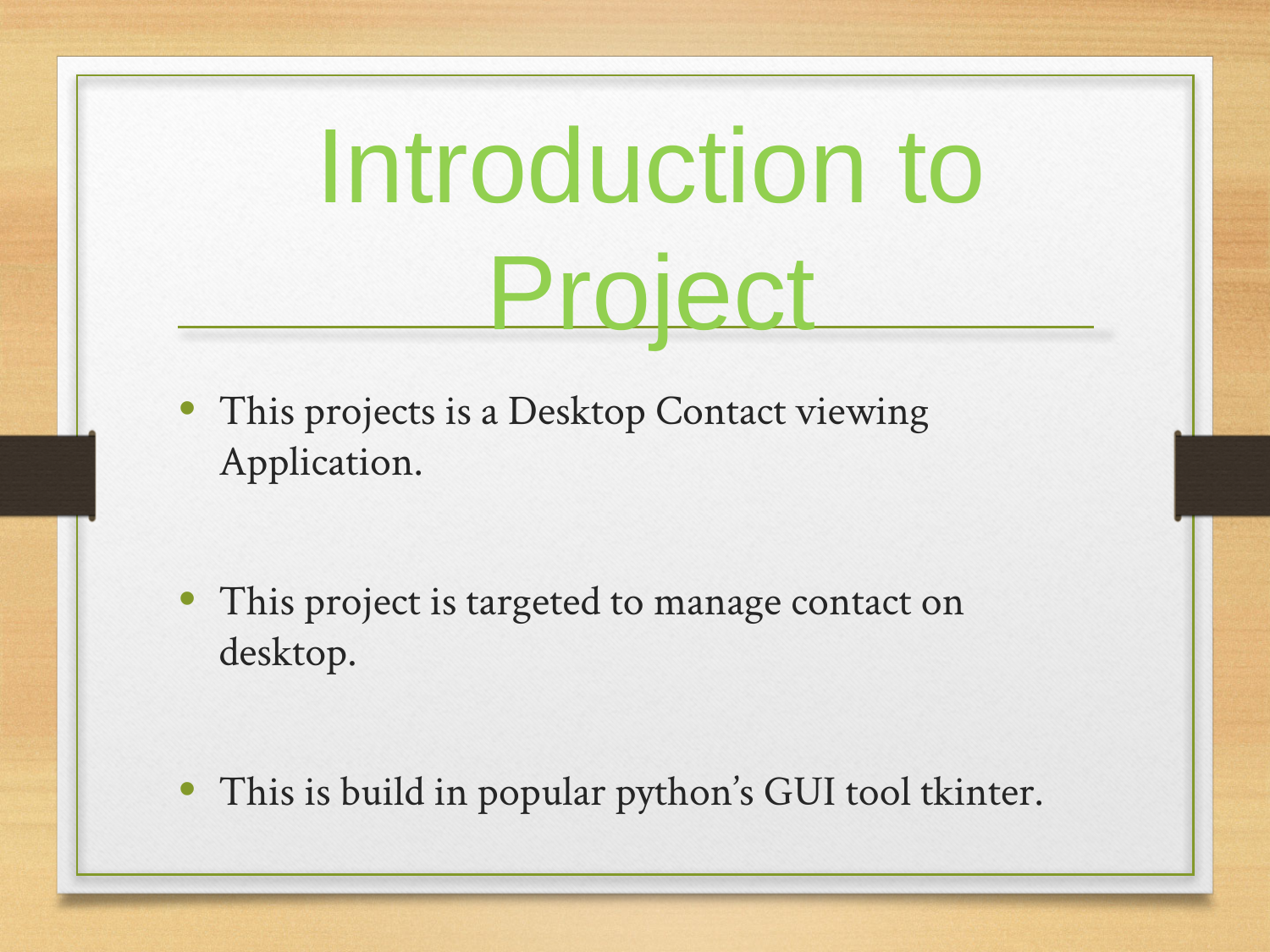

# Introduction to Project
This projects is a Desktop Contact viewing Application.

This project is targeted to manage contact on desktop.

This is build in popular python’s GUI tool tkinter.